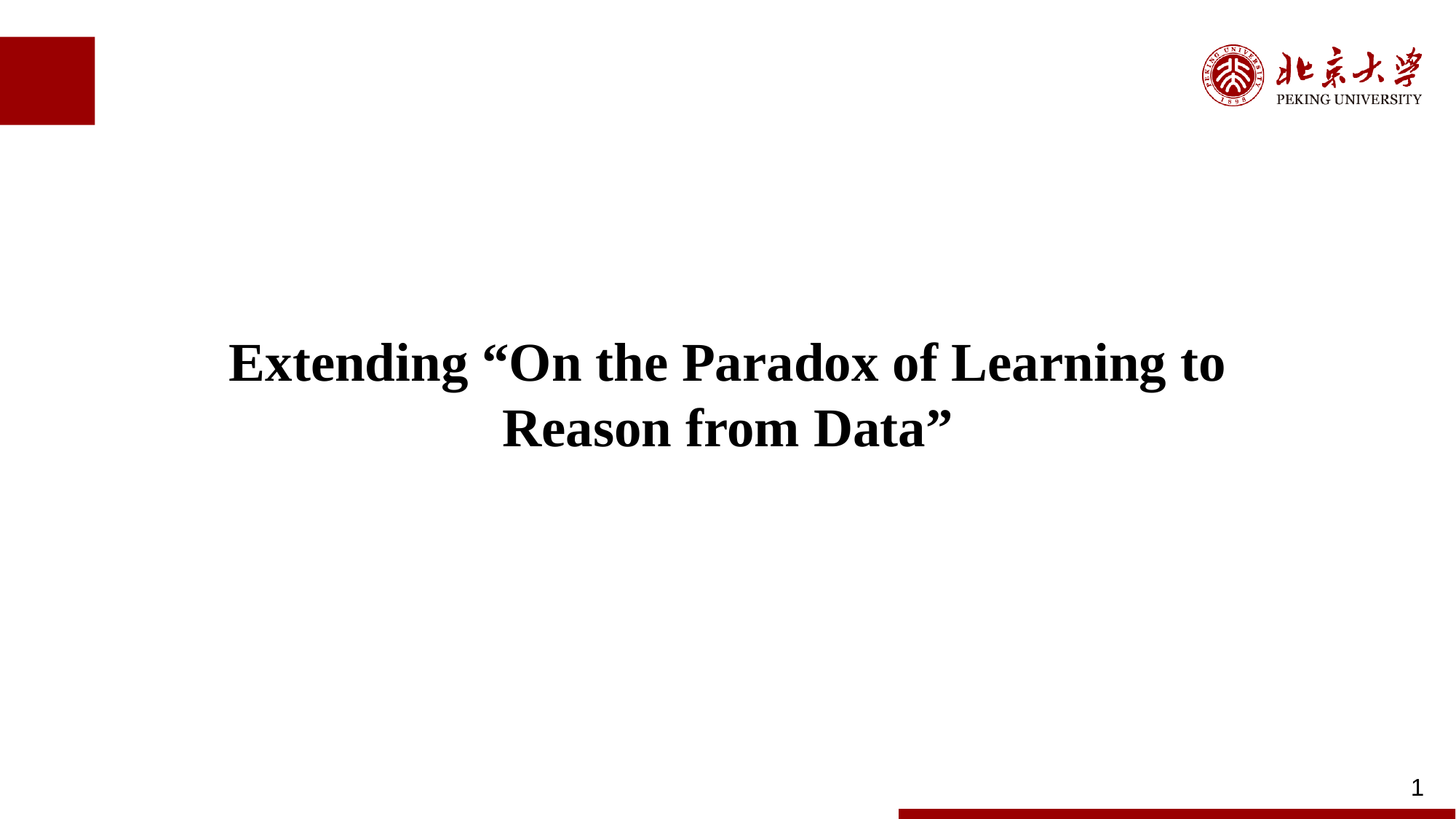

Extending “On the Paradox of Learning to Reason from Data”